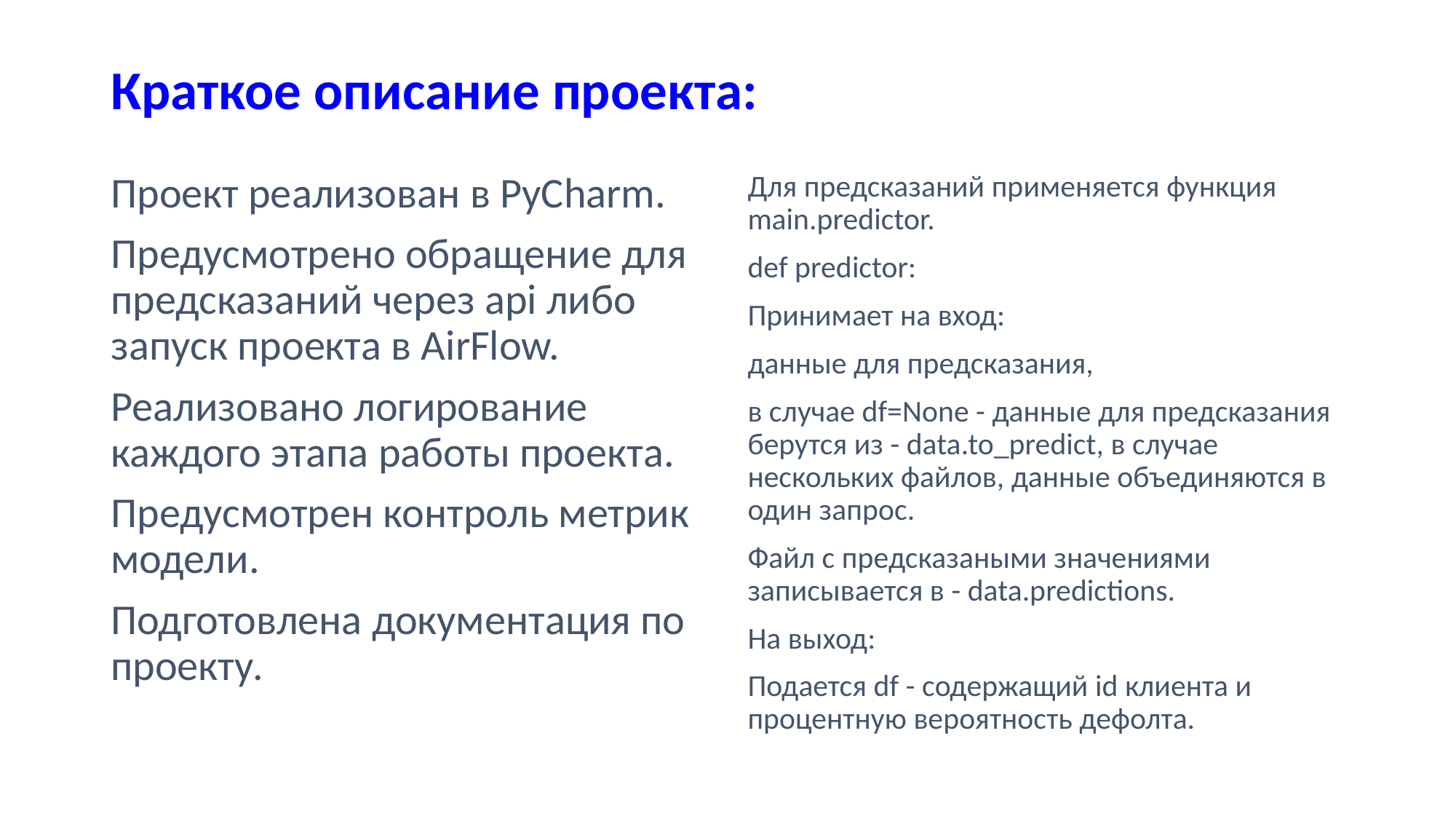

# Краткое описание проекта:
Проект реализован в PyCharm.
Предусмотрено обращение для предсказаний через api либо запуск проекта в AirFlow.
Реализовано логирование каждого этапа работы проекта.
Предусмотрен контроль метрик модели.
Подготовлена документация по проекту.
Для предсказаний применяется функция main.predictor.
def predictor:
Принимает на вход:
данные для предсказания,
в случае df=None - данные для предсказания берутся из - data.to_predict, в случае нескольких файлов, данные объединяются в один запрос.
Файл с предсказаными значениями записывается в - data.predictions.
На выход:
Подается df - содержащий id клиента и процентную вероятность дефолта.